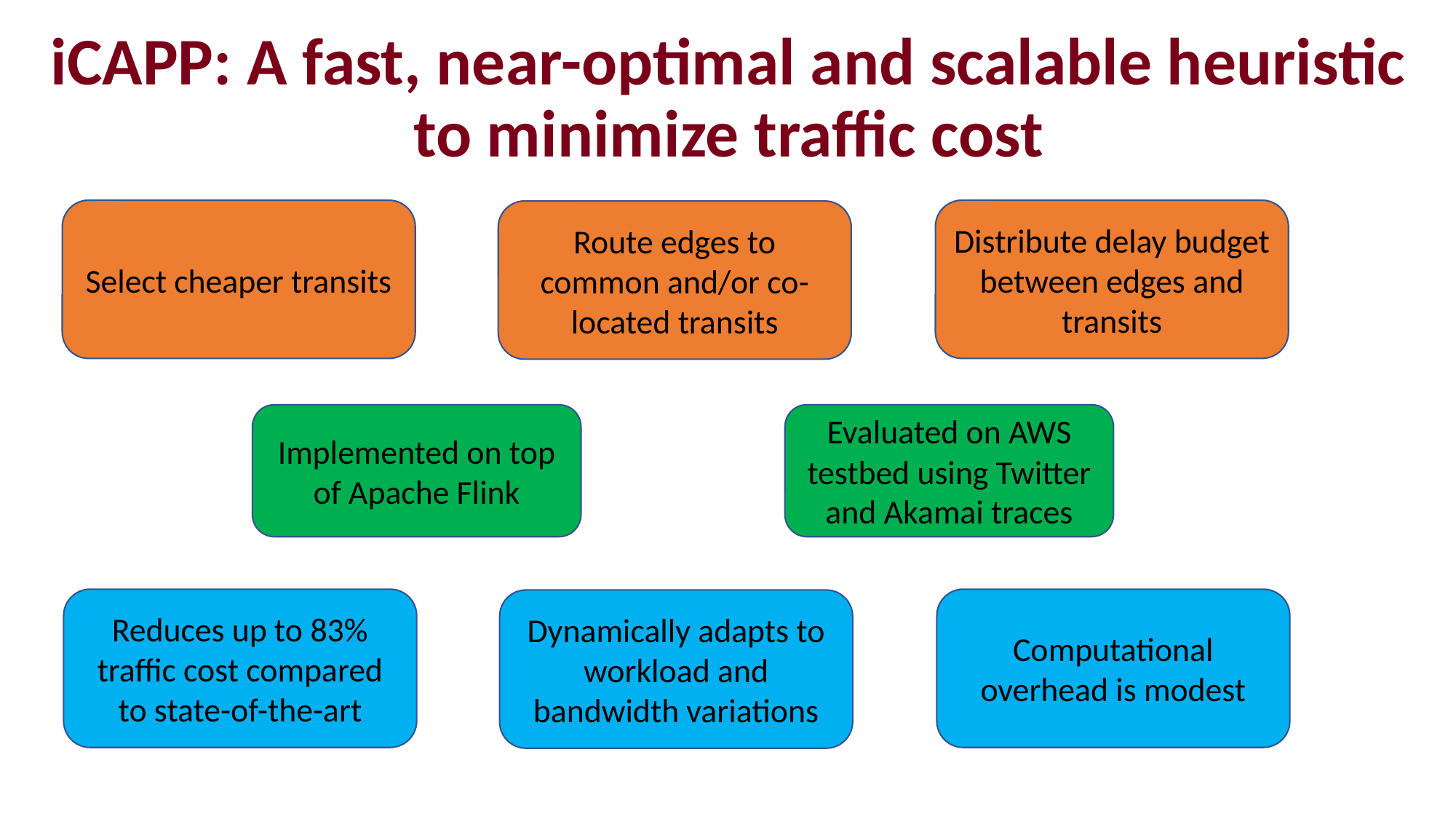

iCAPP: A fast, near-optimal and scalable heuristic to minimize traffic cost
Select cheaper transits
Distribute delay budget between edges and transits
Route edges to common and/or co-located transits
Implemented on top of Apache Flink
Evaluated on AWS testbed using Twitter and Akamai traces
Reduces up to 83% traffic cost compared to state-of-the-art
Computational overhead is modest
Dynamically adapts to workload and bandwidth variations